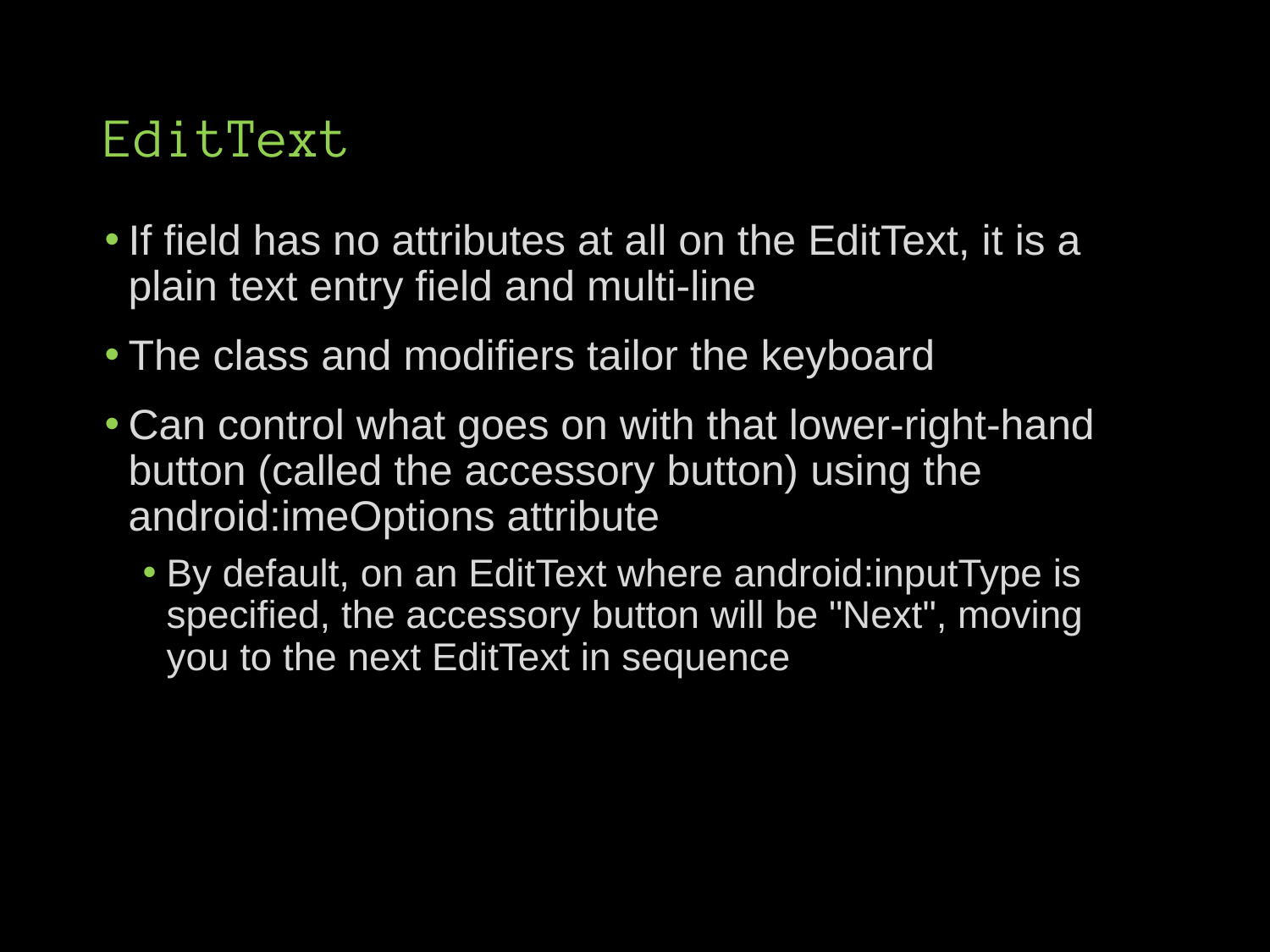

# EditText
If field has no attributes at all on the EditText, it is a plain text entry field and multi-line
The class and modifiers tailor the keyboard
Can control what goes on with that lower-right-hand button (called the accessory button) using the android:imeOptions attribute
By default, on an EditText where android:inputType is specified, the accessory button will be "Next", moving you to the next EditText in sequence